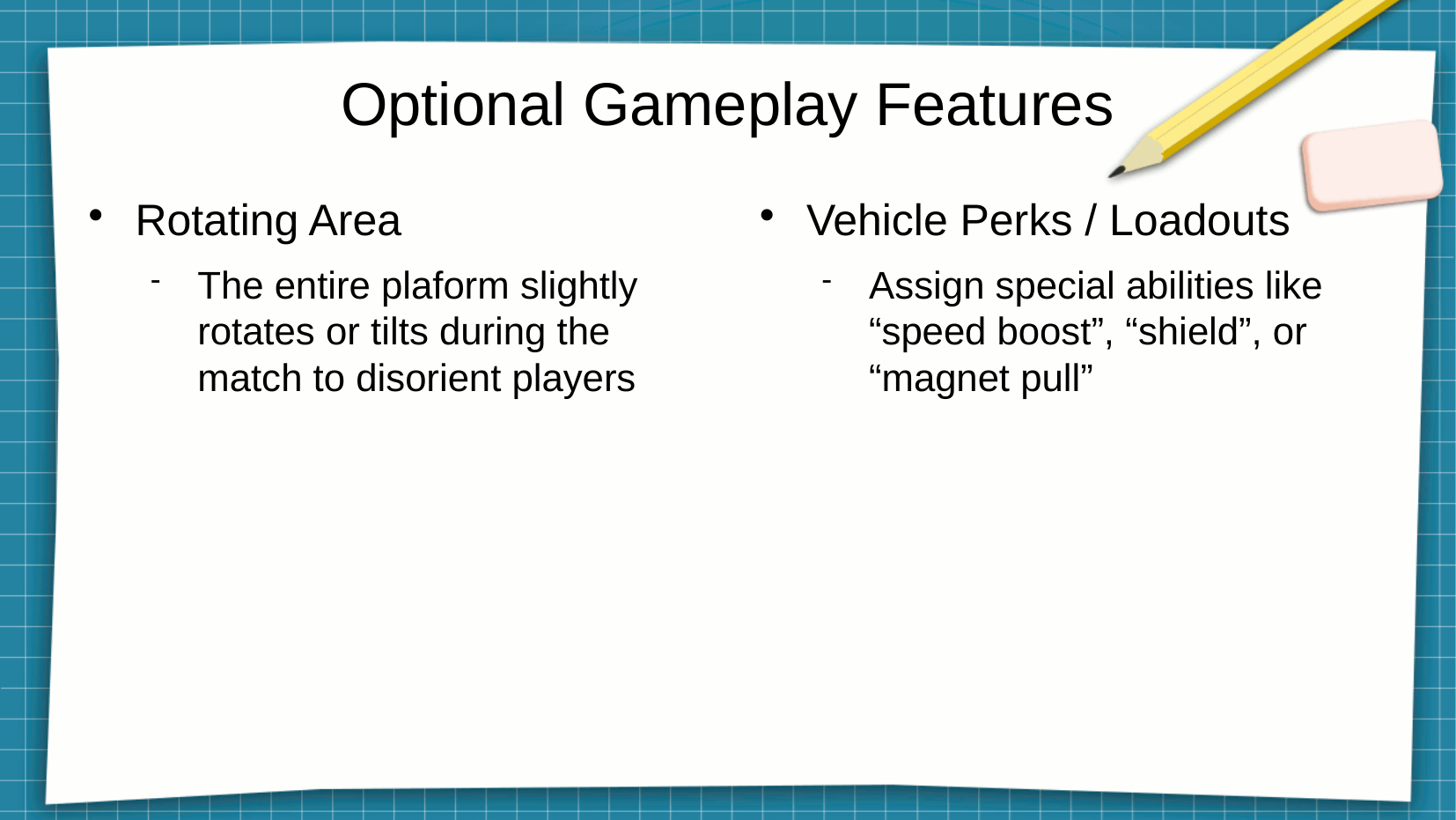

# Optional Gameplay Features
Rotating Area
The entire plaform slightly rotates or tilts during the match to disorient players
Vehicle Perks / Loadouts
Assign special abilities like “speed boost”, “shield”, or “magnet pull”